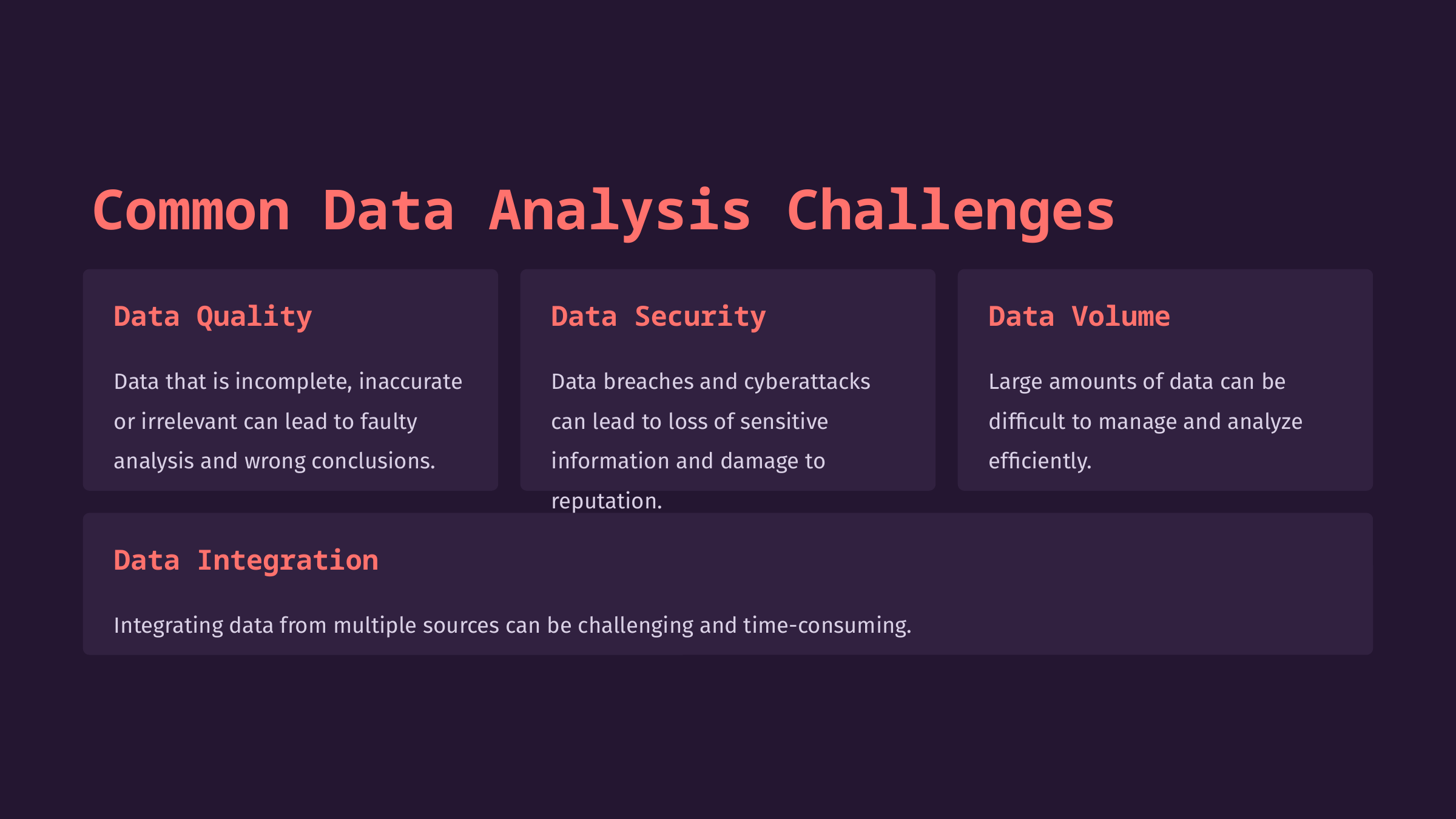

Common Data Analysis Challenges

Data Quality
Data Security
Data Volume
Data that is incomplete, inaccurate or irrelevant can lead to faulty analysis and wrong conclusions.
Data breaches and cyberattacks can lead to loss of sensitive information and damage to reputation.
Large amounts of data can be difficult to manage and analyze efficiently.

Data Integration
Integrating data from multiple sources can be challenging and time-consuming.